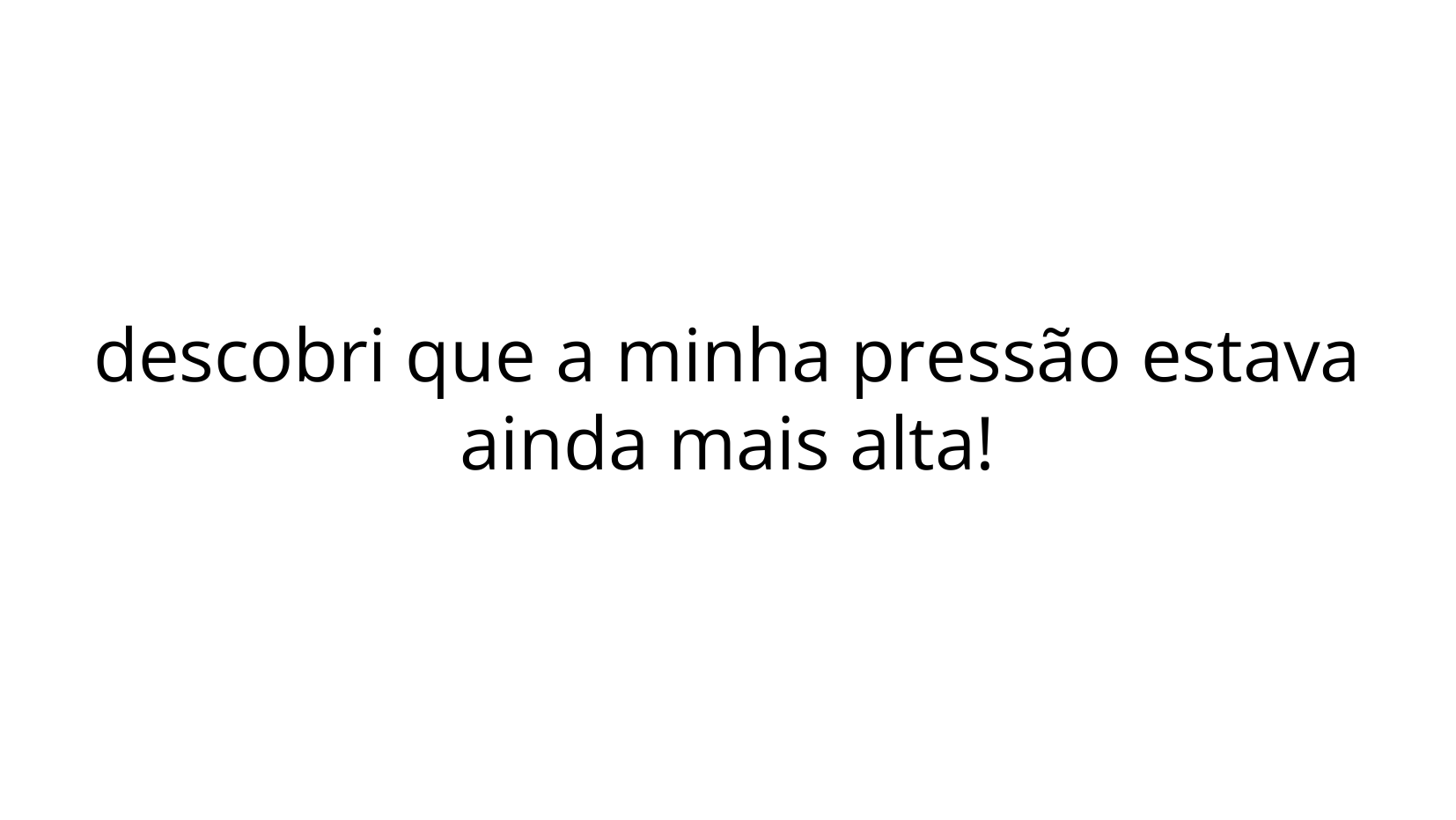

descobri que a minha pressão estava ainda mais alta!